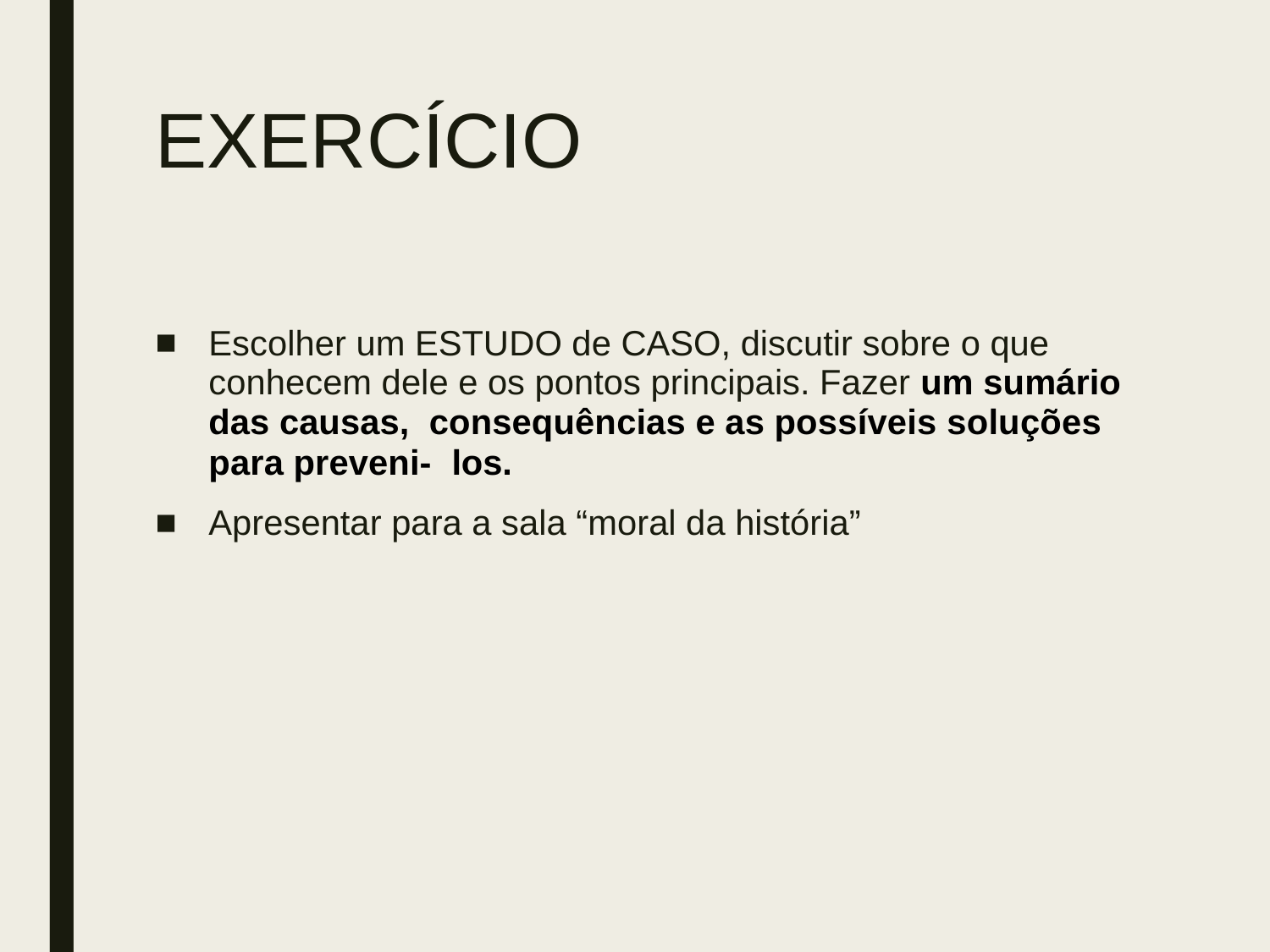

# EXERCÍCIO
Escolher um ESTUDO de CASO, discutir sobre o que conhecem dele e os pontos principais. Fazer um sumário das causas,  consequências e as possíveis soluções para preveni-  los.
Apresentar para a sala “moral da história”